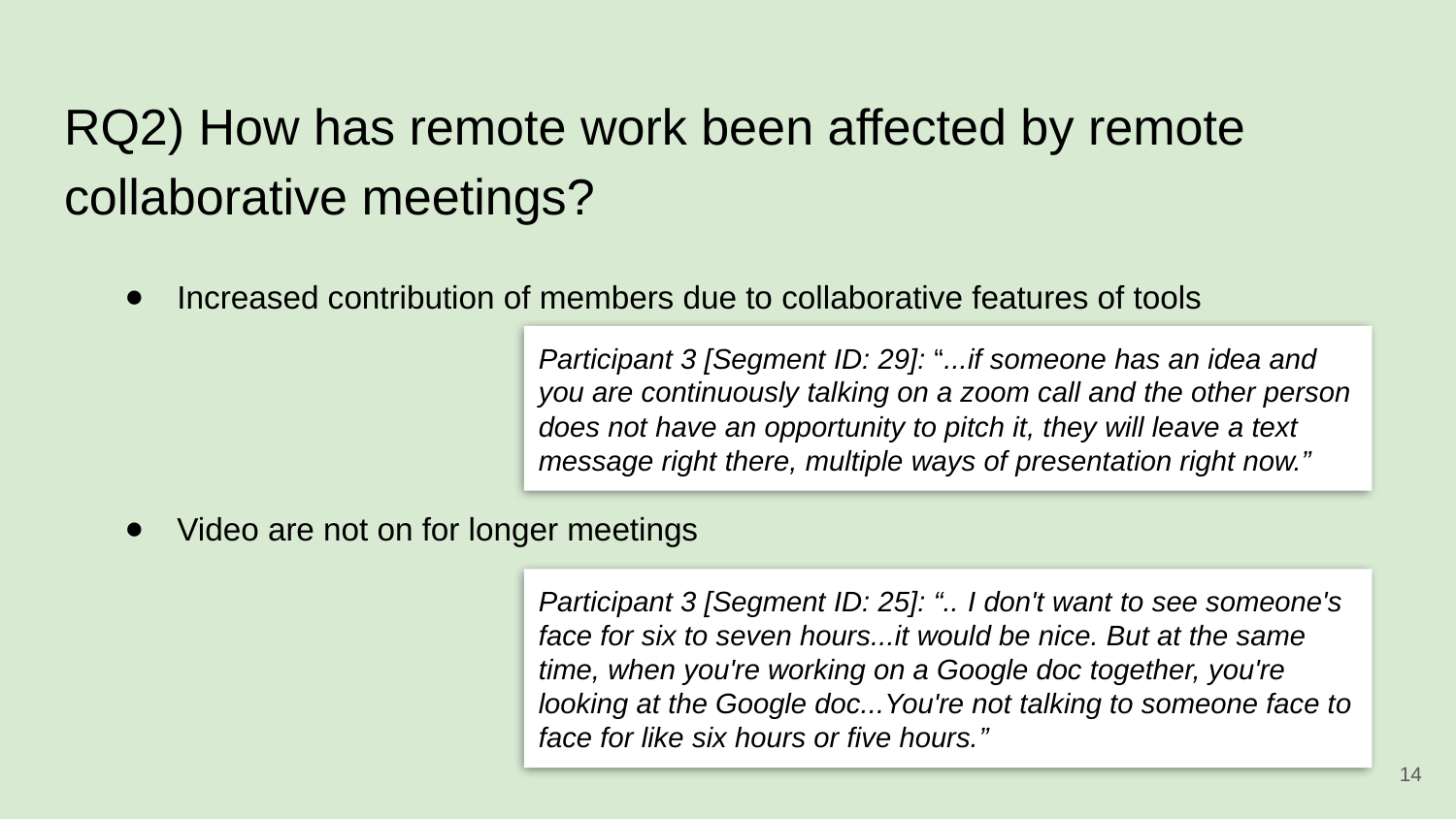

# RQ2) How has remote work been affected by remote collaborative meetings?

Increased contribution of members due to collaborative features of tools

Video are not on for longer meetings

Participant 3 [Segment ID: 29]: “...if someone has an idea and you are continuously talking on a zoom call and the other person does not have an opportunity to pitch it, they will leave a text message right there, multiple ways of presentation right now.”
Participant 3 [Segment ID: 25]: “.. I don't want to see someone's face for six to seven hours...it would be nice. But at the same time, when you're working on a Google doc together, you're looking at the Google doc...You're not talking to someone face to face for like six hours or five hours.”
14